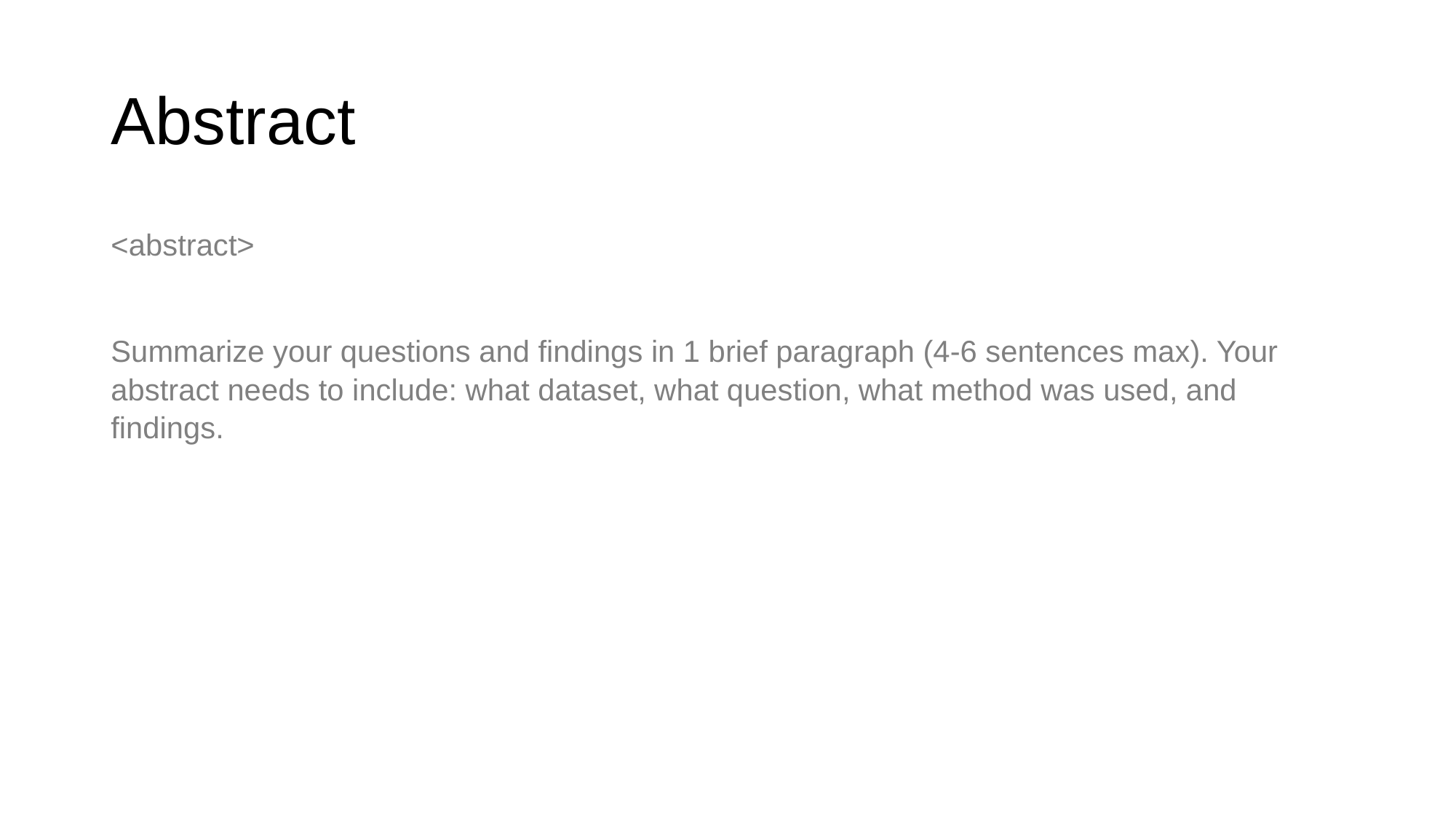

# Abstract
<abstract>

Summarize your questions and findings in 1 brief paragraph (4-6 sentences max). Your abstract needs to include: what dataset, what question, what method was used, and findings.